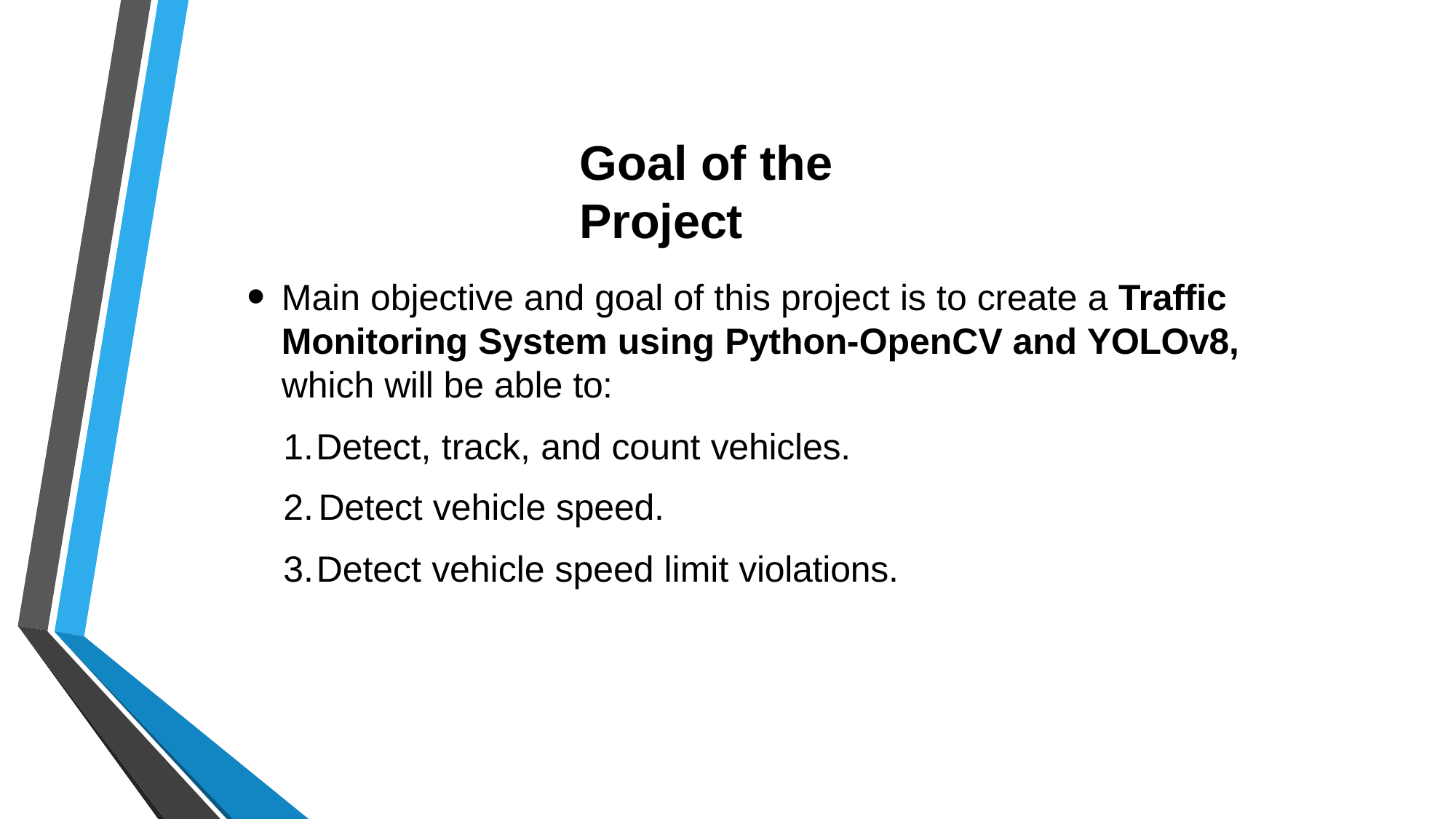

# Goal of the Project
Main objective and goal of this project is to create a Traffic Monitoring System using Python-OpenCV and YOLOv8, which will be able to:
Detect, track, and count vehicles.
Detect vehicle speed.
Detect vehicle speed limit violations.